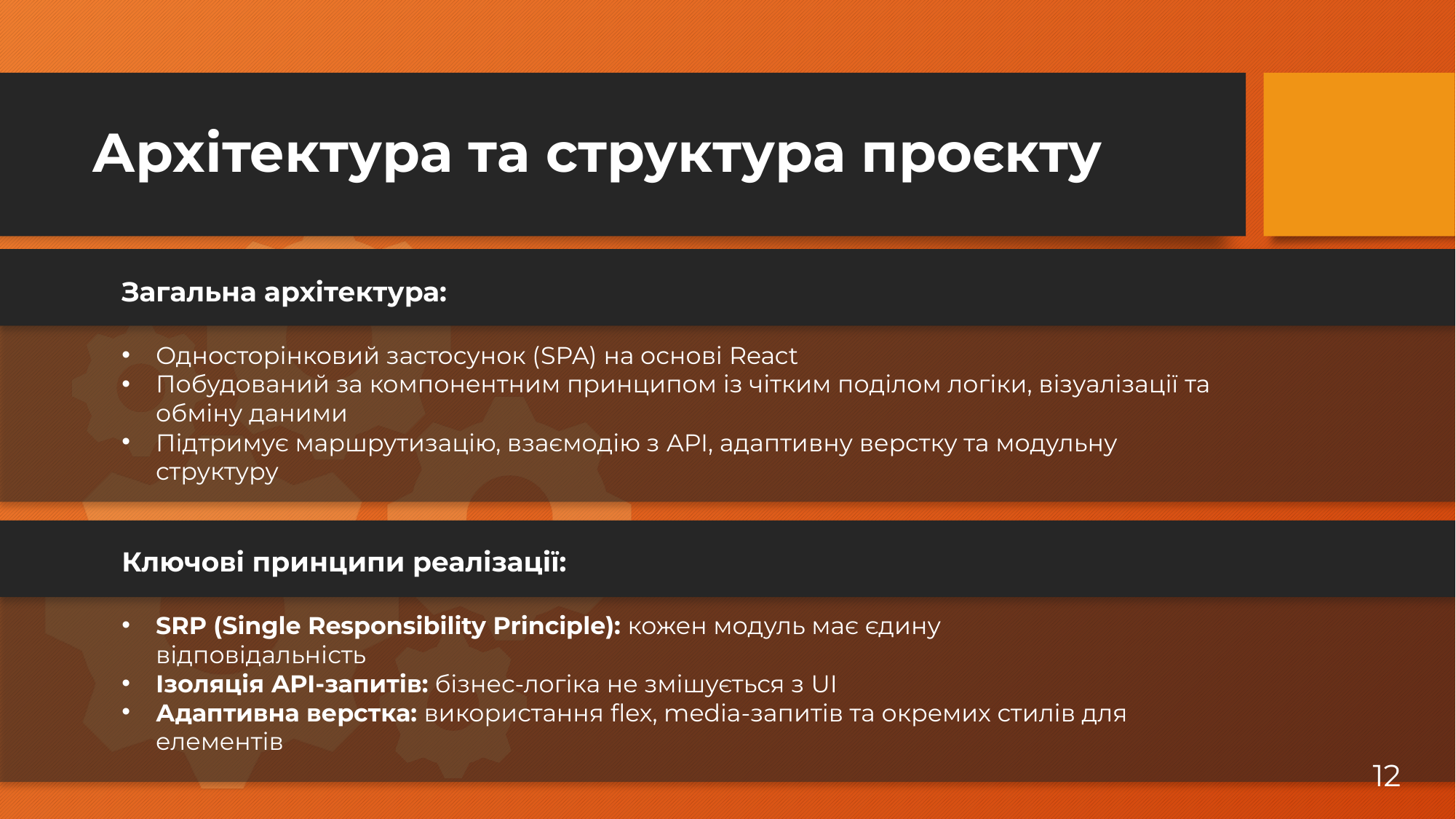

# Архітектура та структура проєкту

Загальна архітектура:

Односторінковий застосунок (SPA) на основі React
Побудований за компонентним принципом із чітким поділом логіки, візуалізації та обміну даними
Підтримує маршрутизацію, взаємодію з API, адаптивну верстку та модульну структуру

Ключові принципи реалізації:

SRP (Single Responsibility Principle): кожен модуль має єдину відповідальність
Ізоляція API-запитів: бізнес-логіка не змішується з UI
Адаптивна верстка: використання flex, media-запитів та окремих стилів для елементів

12